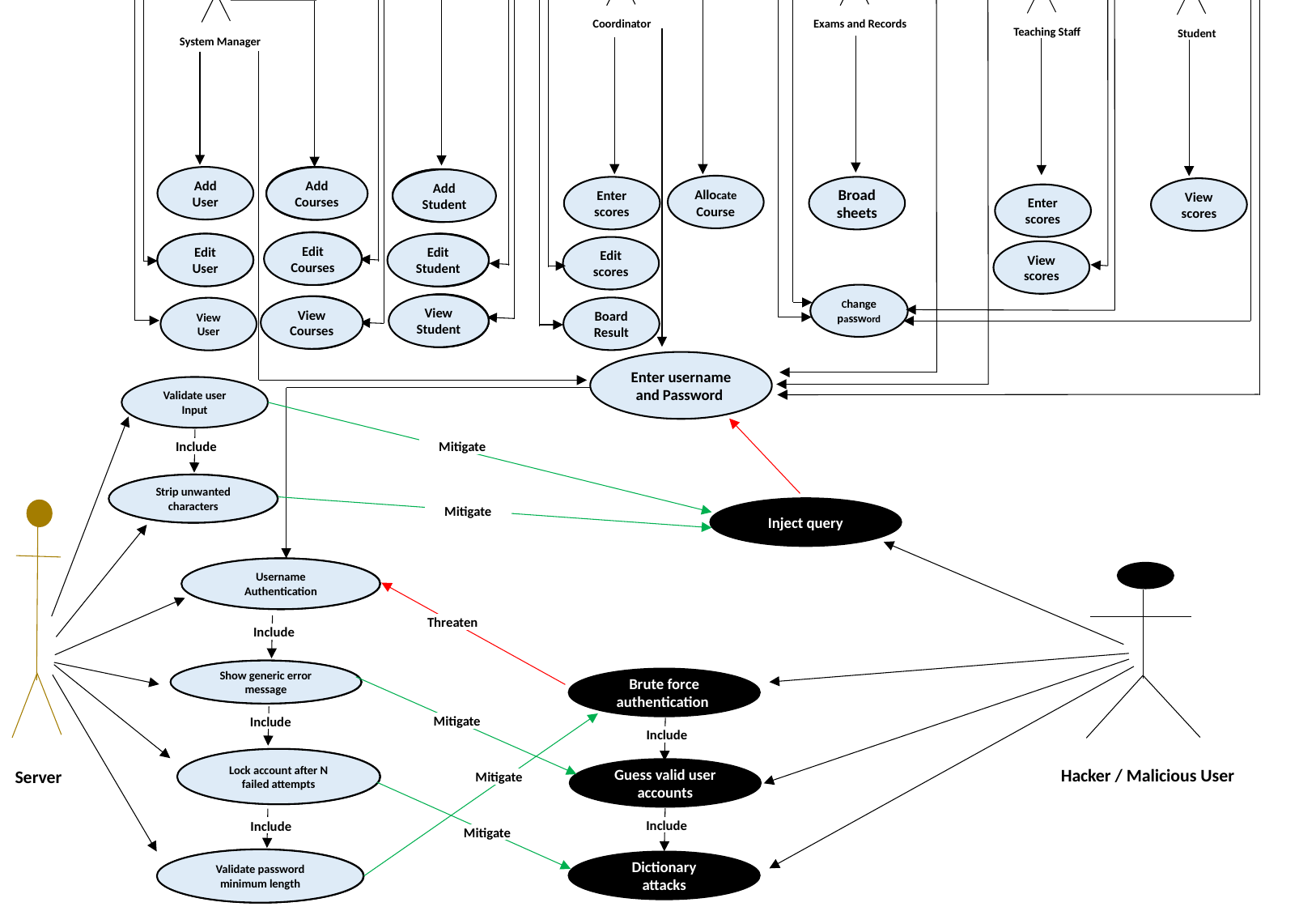

Exams and Records

Broad sheets

Coordinator
Allocate Course
Enter scores
Edit scores
Board Result

Teaching Staff
Enter scores
View scores

System Manager
Add User
Add Courses
Add Courses
Add Courses
Add Courses
Add Student
Add Student
Add Student
Add Student
Edit Courses
Edit Courses
Edit Courses
Edit Courses
Edit User
Edit Student
Edit User
Edit Student
Edit Student
Edit Student
View Student
View Student
View Student
View Student
View Courses
View Courses
View Courses
View User

Student
View scores
Change password
Enter username and Password
Validate user Input
Include
Mitigate
Strip unwanted characters
Strip unwanted characters
Inject query

Server
Mitigate

Hacker / Malicious User
Username Authentication
Username Authentication
Include

Show generic error message
Show generic error message
Include
Lock account after N failed attempts
Lock account after N failed attempts
Include
Validate password minimum length
Validate password minimum length
Threaten
Mitigate
Mitigate
Mitigate
Brute force authentication
Include
Guess valid user accounts
Include
Dictionary attacks